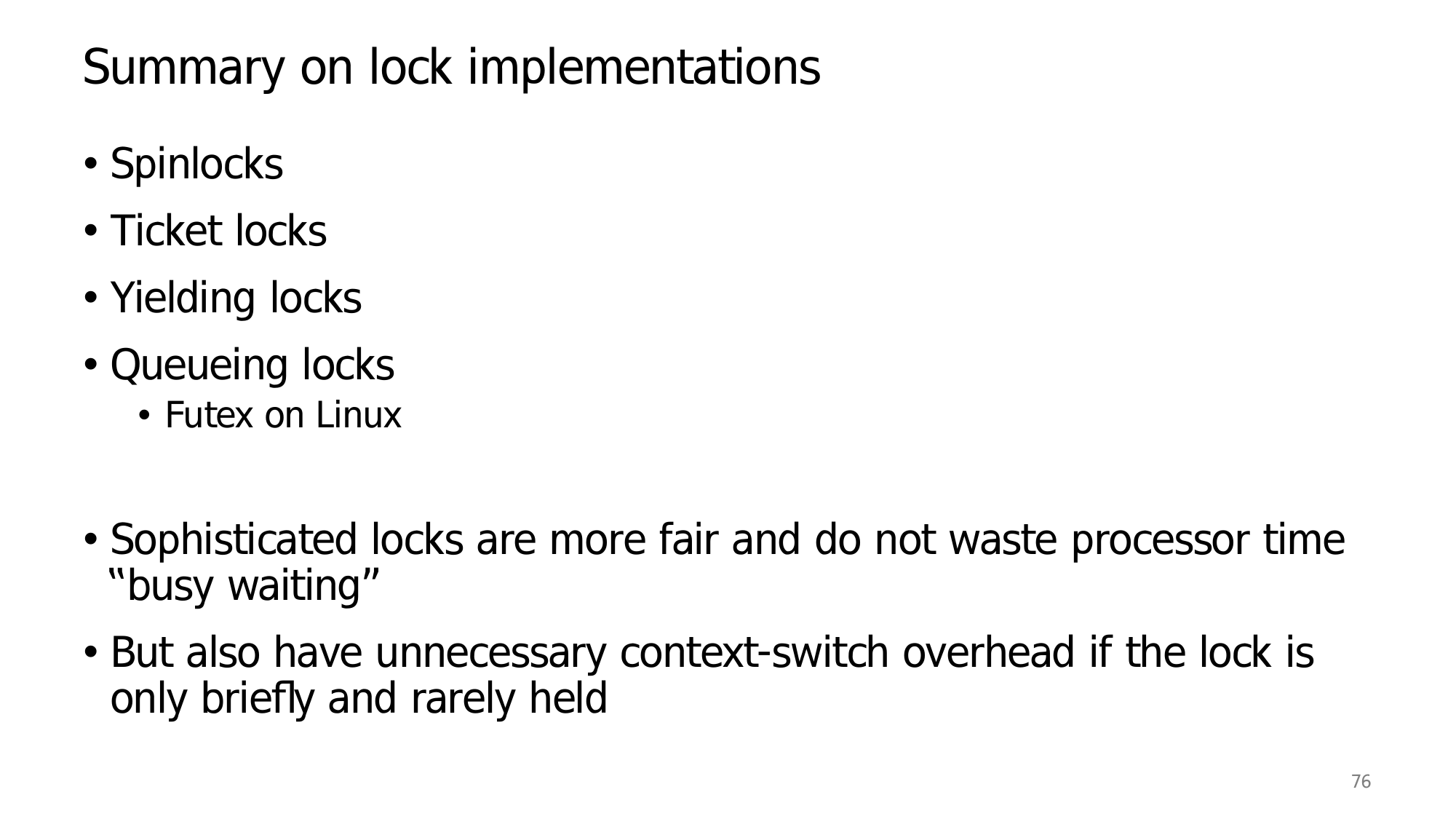

# Summary on lock implementations
Spinlocks
Ticket locks
Yielding locks
Queueing locks
Futex on Linux

Sophisticated locks are more fair and do not waste processor time “busy waiting”
But also have unnecessary context-switch overhead if the lock is only briefly and rarely held
76